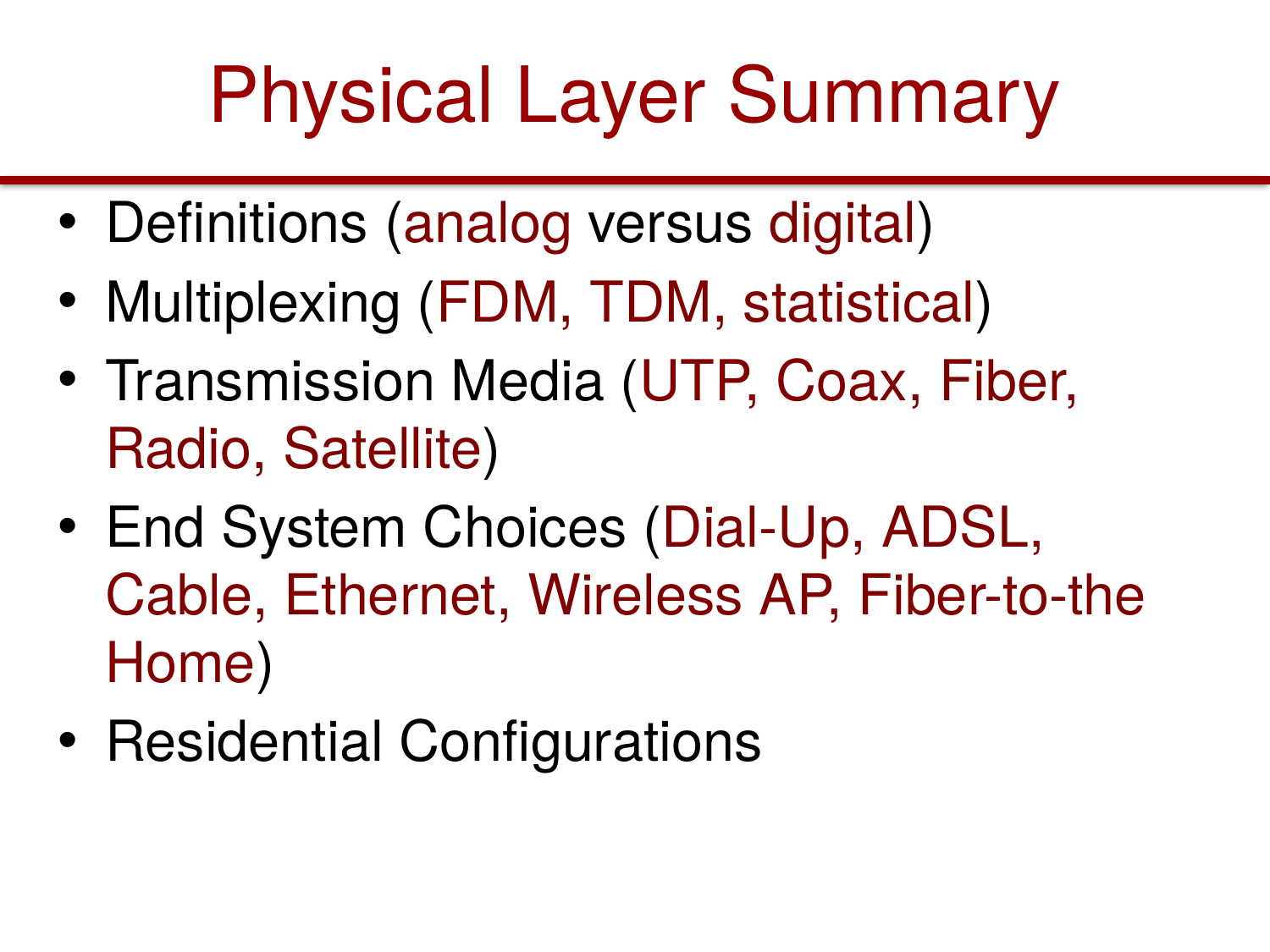

# Physical Layer Summary
Definitions (analog versus digital)
Multiplexing (FDM, TDM, statistical)
Transmission Media (UTP, Coax, Fiber, Radio, Satellite)
End System Choices (Dial-Up, ADSL, Cable, Ethernet, Wireless AP, Fiber-to-the Home)
Residential Configurations